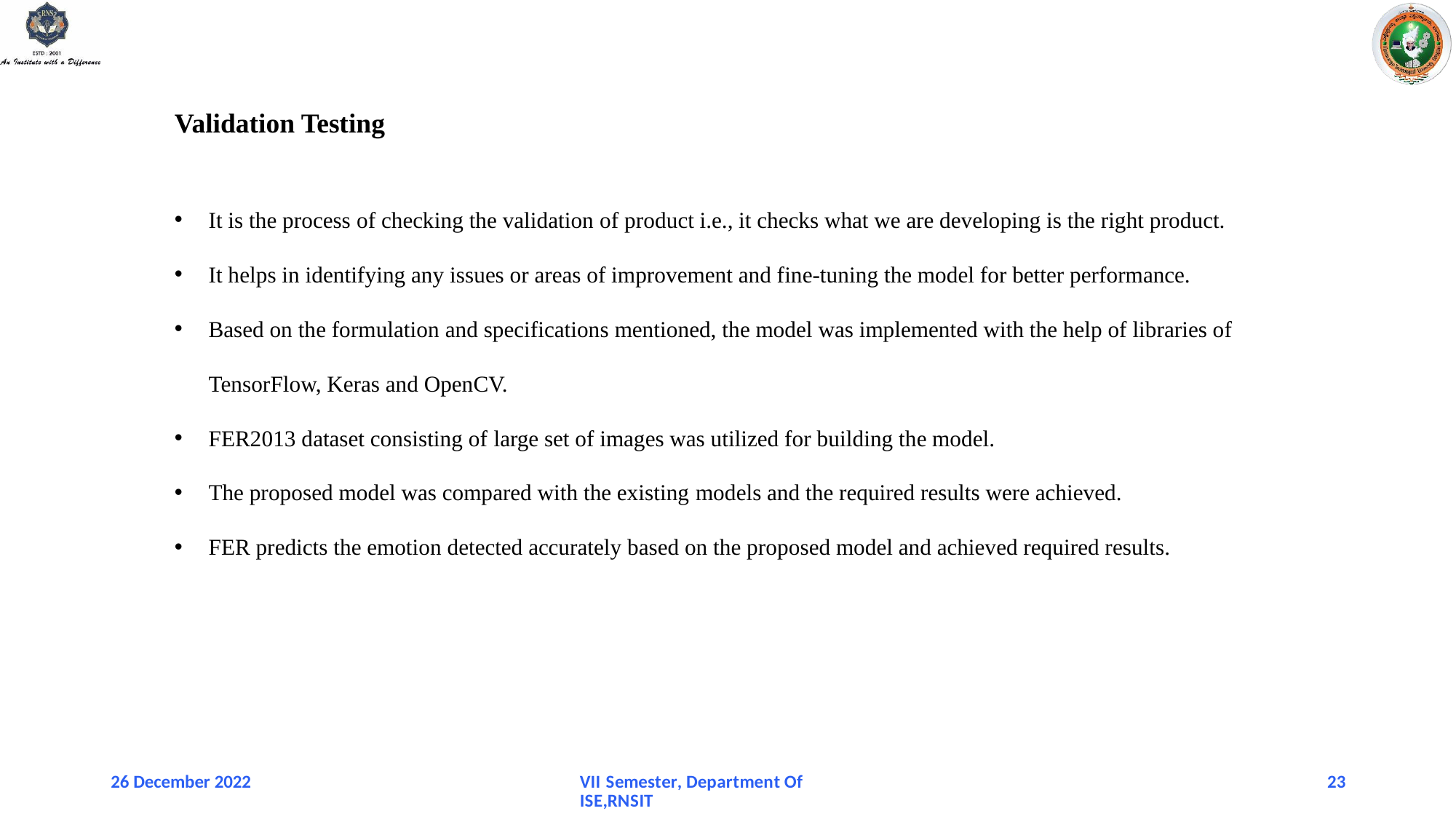

Validation Testing
It is the process of checking the validation of product i.e., it checks what we are developing is the right product.
It helps in identifying any issues or areas of improvement and fine-tuning the model for better performance.
Based on the formulation and specifications mentioned, the model was implemented with the help of libraries of TensorFlow, Keras and OpenCV.
FER2013 dataset consisting of large set of images was utilized for building the model.
The proposed model was compared with the existing models and the required results were achieved.
FER predicts the emotion detected accurately based on the proposed model and achieved required results.
26 December 2022
VII Semester, Department Of ISE,RNSIT
23